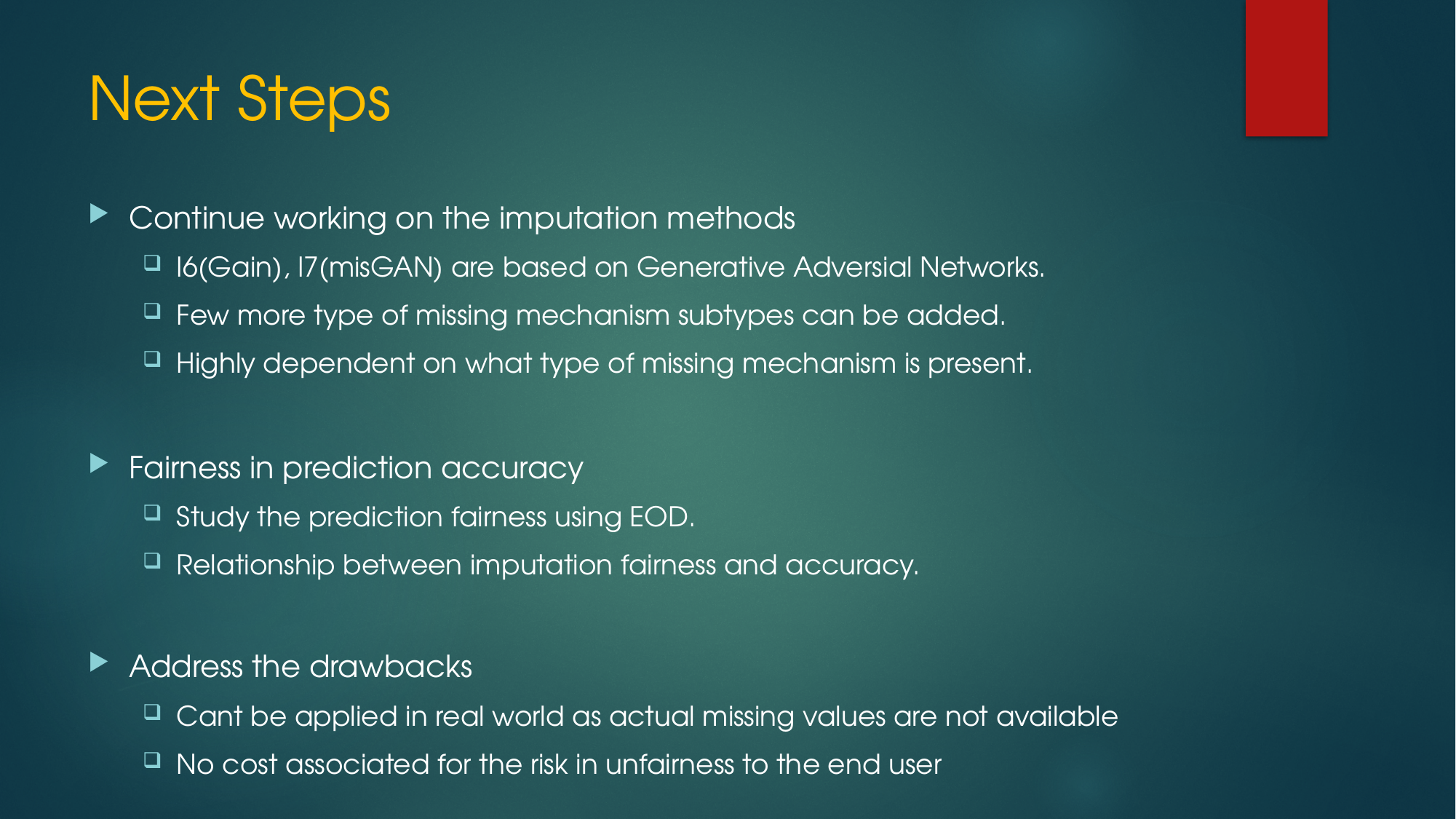

# Next Steps
Continue working on the imputation methods
I6(Gain), I7(misGAN) are based on Generative Adversial Networks.
Few more type of missing mechanism subtypes can be added.
Highly dependent on what type of missing mechanism is present.

Fairness in prediction accuracy
Study the prediction fairness using EOD.
Relationship between imputation fairness and accuracy.

Address the drawbacks
Cant be applied in real world as actual missing values are not available
No cost associated for the risk in unfairness to the end user